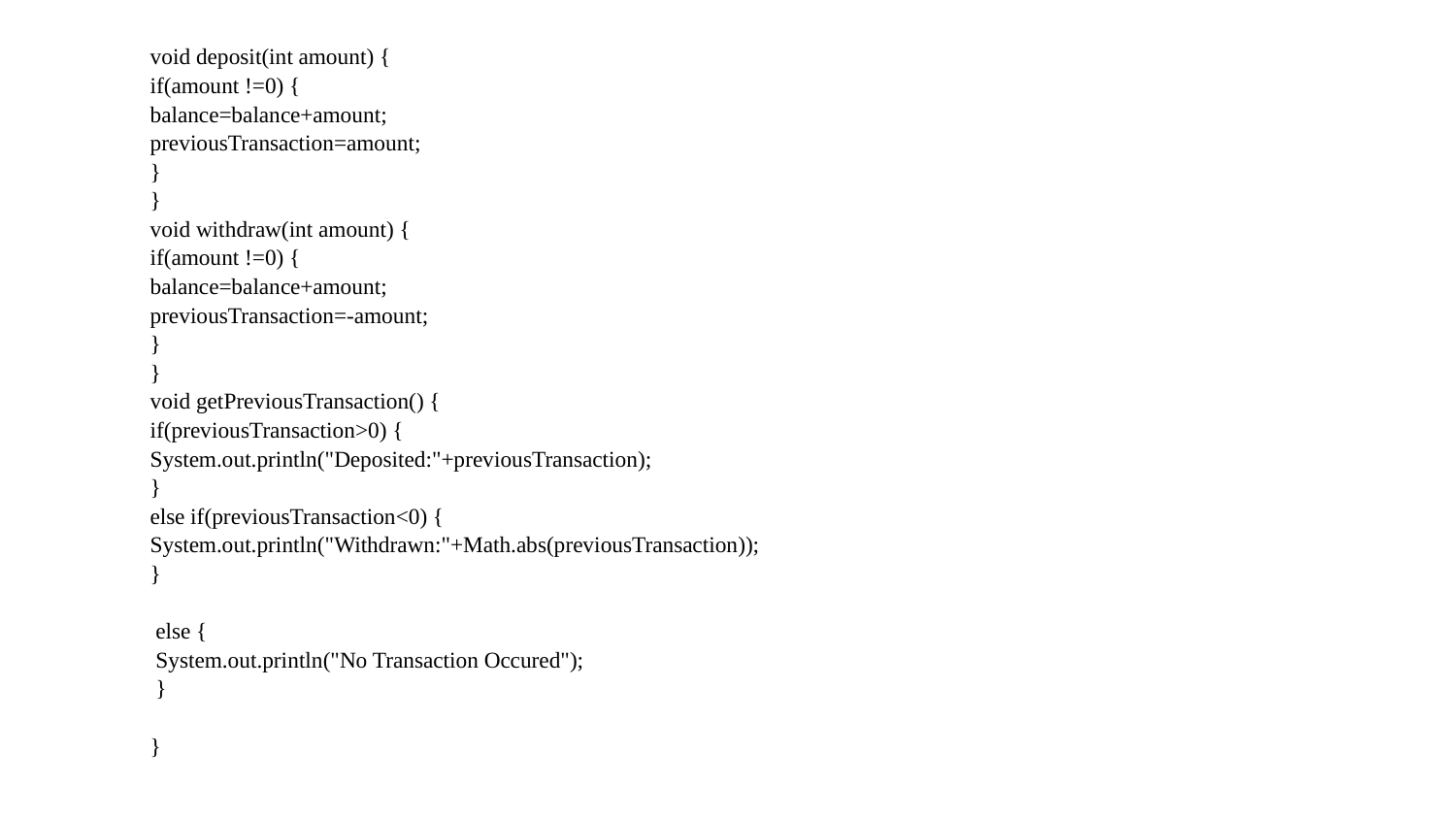

void deposit(int amount) {
		if(amount !=0) {
			balance=balance+amount;
			previousTransaction=amount;
		}
	}
	void withdraw(int amount) {
		if(amount !=0) {
			balance=balance+amount;
			previousTransaction=-amount;
		}
	}
	void getPreviousTransaction() {
		if(previousTransaction>0) {
			System.out.println("Deposited:"+previousTransaction);
		}
		else if(previousTransaction<0) {
			System.out.println("Withdrawn:"+Math.abs(previousTransaction));
		}

	 else {
		 System.out.println("No Transaction Occured");
	 }

	}

#